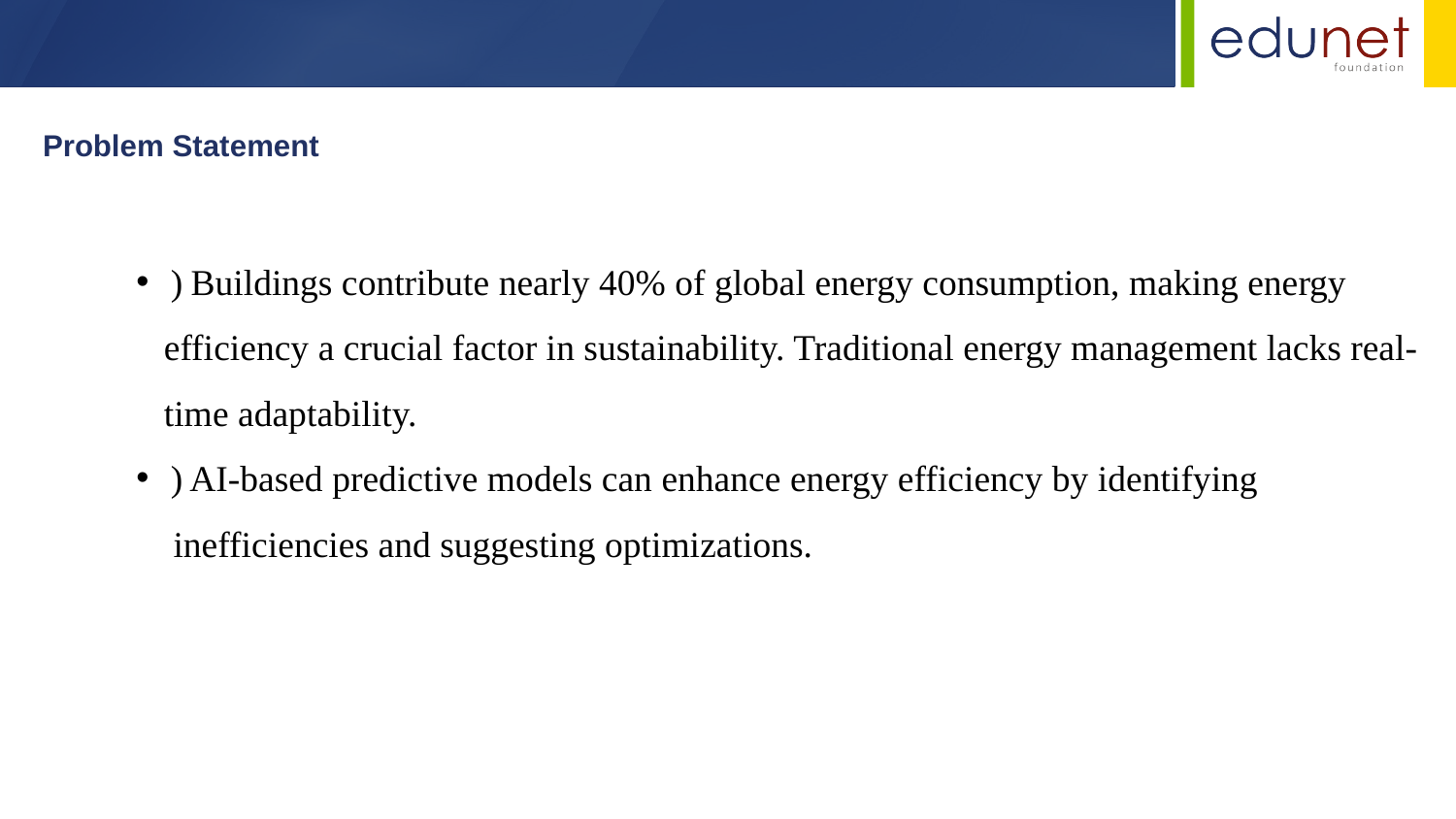

Problem Statement
) Buildings contribute nearly 40% of global energy consumption, making energy
   efficiency a crucial factor in sustainability. Traditional energy management lacks real-
   time adaptability.
) AI-based predictive models can enhance energy efficiency by identifying
    inefficiencies and suggesting optimizations.